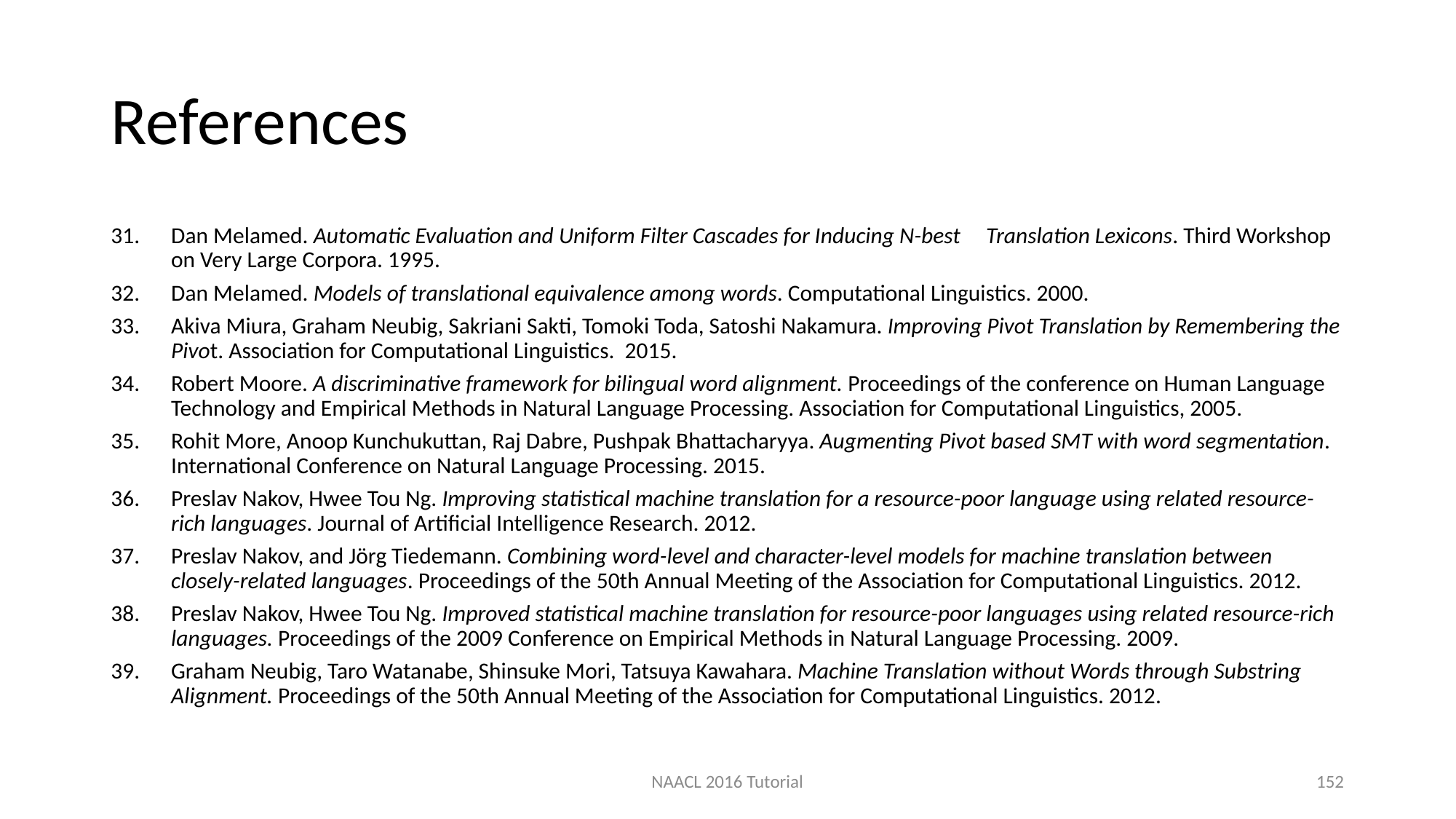

# References
Dan Melamed. Automatic Evaluation and Uniform Filter Cascades for Inducing N-best     Translation Lexicons. Third Workshop on Very Large Corpora. 1995.
Dan Melamed. Models of translational equivalence among words. Computational Linguistics. 2000.
Akiva Miura, Graham Neubig, Sakriani Sakti, Tomoki Toda, Satoshi Nakamura. Improving Pivot Translation by Remembering the Pivot. Association for Computational Linguistics.  2015.
Robert Moore. A discriminative framework for bilingual word alignment. Proceedings of the conference on Human Language Technology and Empirical Methods in Natural Language Processing. Association for Computational Linguistics, 2005.
Rohit More, Anoop Kunchukuttan, Raj Dabre, Pushpak Bhattacharyya. Augmenting Pivot based SMT with word segmentation. International Conference on Natural Language Processing. 2015.
Preslav Nakov, Hwee Tou Ng. Improving statistical machine translation for a resource-poor language using related resource-rich languages. Journal of Artificial Intelligence Research. 2012.
Preslav Nakov, and Jörg Tiedemann. Combining word-level and character-level models for machine translation between closely-related languages. Proceedings of the 50th Annual Meeting of the Association for Computational Linguistics. 2012.
Preslav Nakov, Hwee Tou Ng. Improved statistical machine translation for resource-poor languages using related resource-rich languages. Proceedings of the 2009 Conference on Empirical Methods in Natural Language Processing. 2009.
Graham Neubig, Taro Watanabe, Shinsuke Mori, Tatsuya Kawahara. Machine Translation without Words through Substring Alignment. Proceedings of the 50th Annual Meeting of the Association for Computational Linguistics. 2012.
NAACL 2016 Tutorial
152